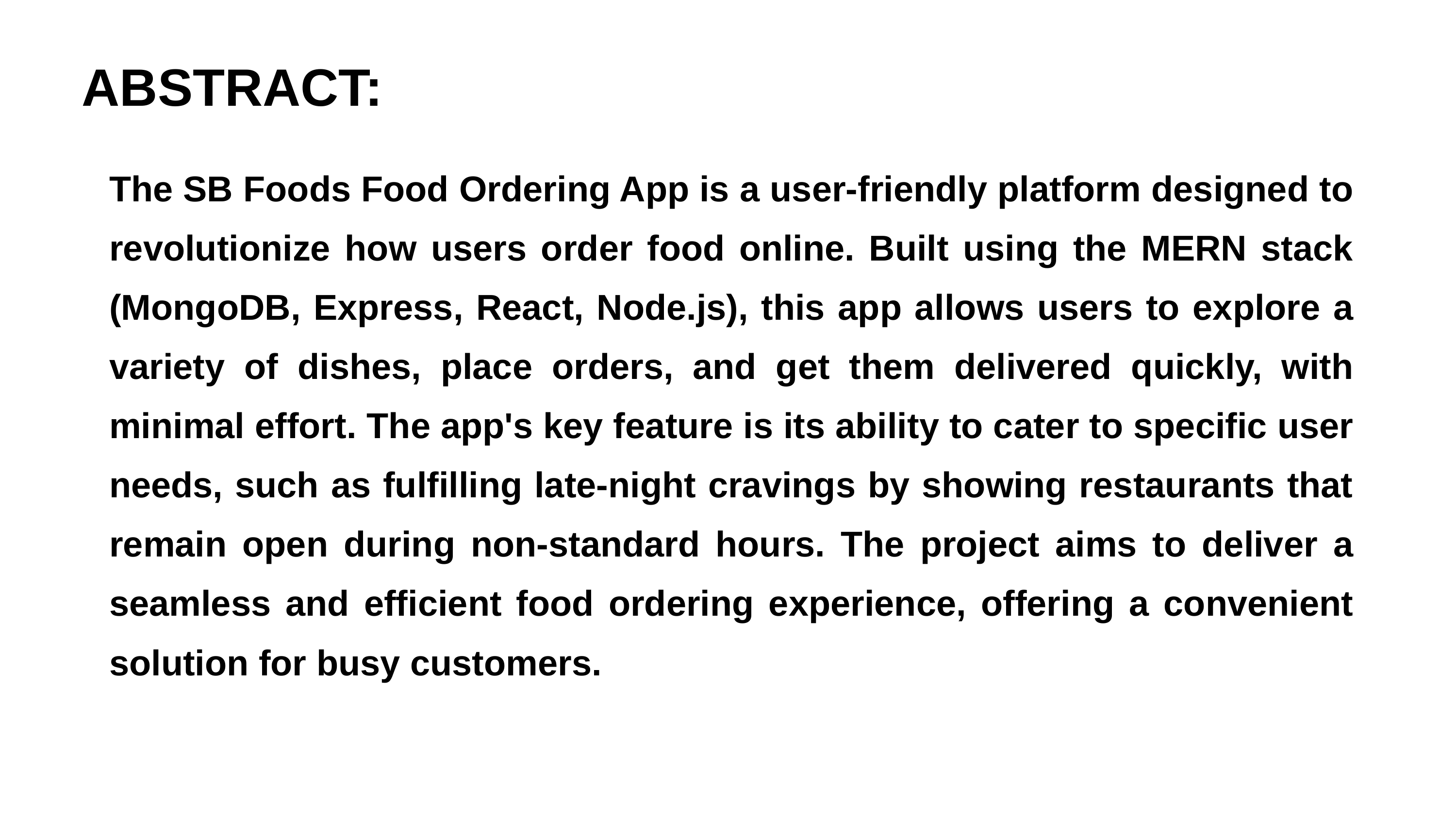

ABSTRACT:
The SB Foods Food Ordering App is a user-friendly platform designed to revolutionize how users order food online. Built using the MERN stack (MongoDB, Express, React, Node.js), this app allows users to explore a variety of dishes, place orders, and get them delivered quickly, with minimal effort. The app's key feature is its ability to cater to specific user needs, such as fulfilling late-night cravings by showing restaurants that remain open during non-standard hours. The project aims to deliver a seamless and efficient food ordering experience, offering a convenient solution for busy customers.